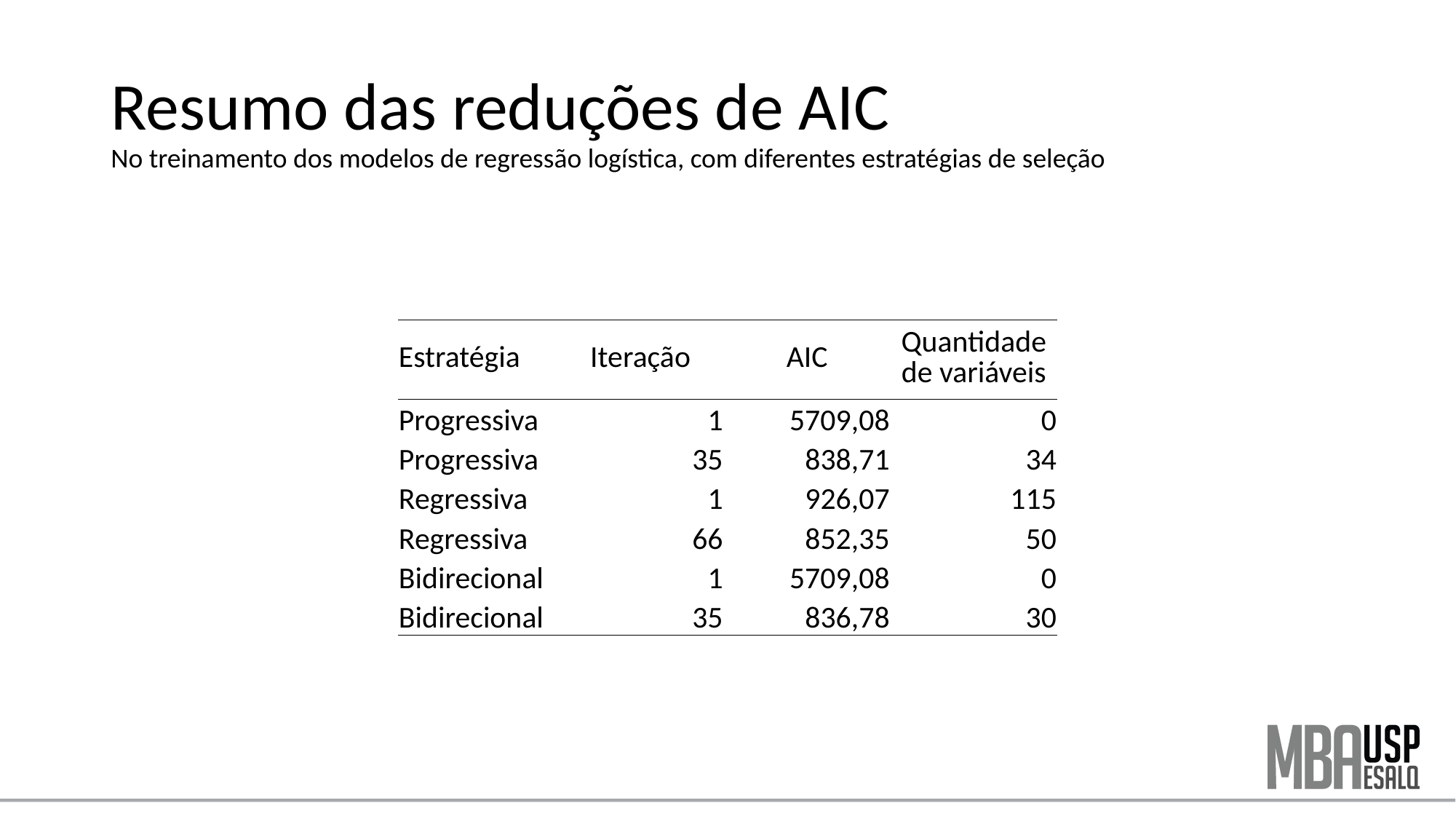

# Resumo das reduções de AIC No treinamento dos modelos de regressão logística, com diferentes estratégias de seleção
| Estratégia | Iteração | AIC | Quantidade de variáveis |
| --- | --- | --- | --- |
| Progressiva | 1 | 5709,08 | 0 |
| Progressiva | 35 | 838,71 | 34 |
| Regressiva | 1 | 926,07 | 115 |
| Regressiva | 66 | 852,35 | 50 |
| Bidirecional | 1 | 5709,08 | 0 |
| Bidirecional | 35 | 836,78 | 30 |